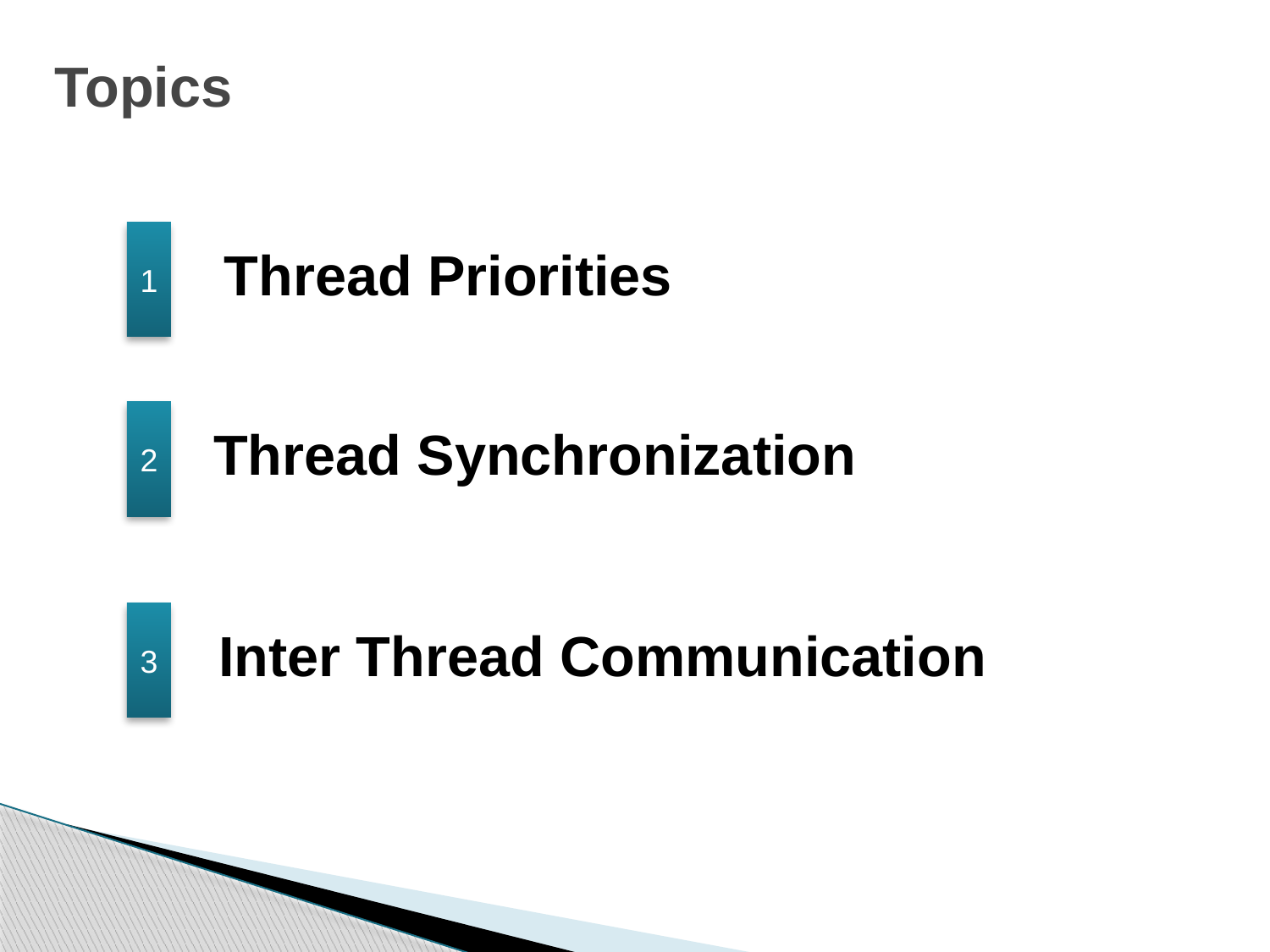

# Topics
1
Thread Priorities
2
Thread Synchronization
3
 Inter Thread Communication